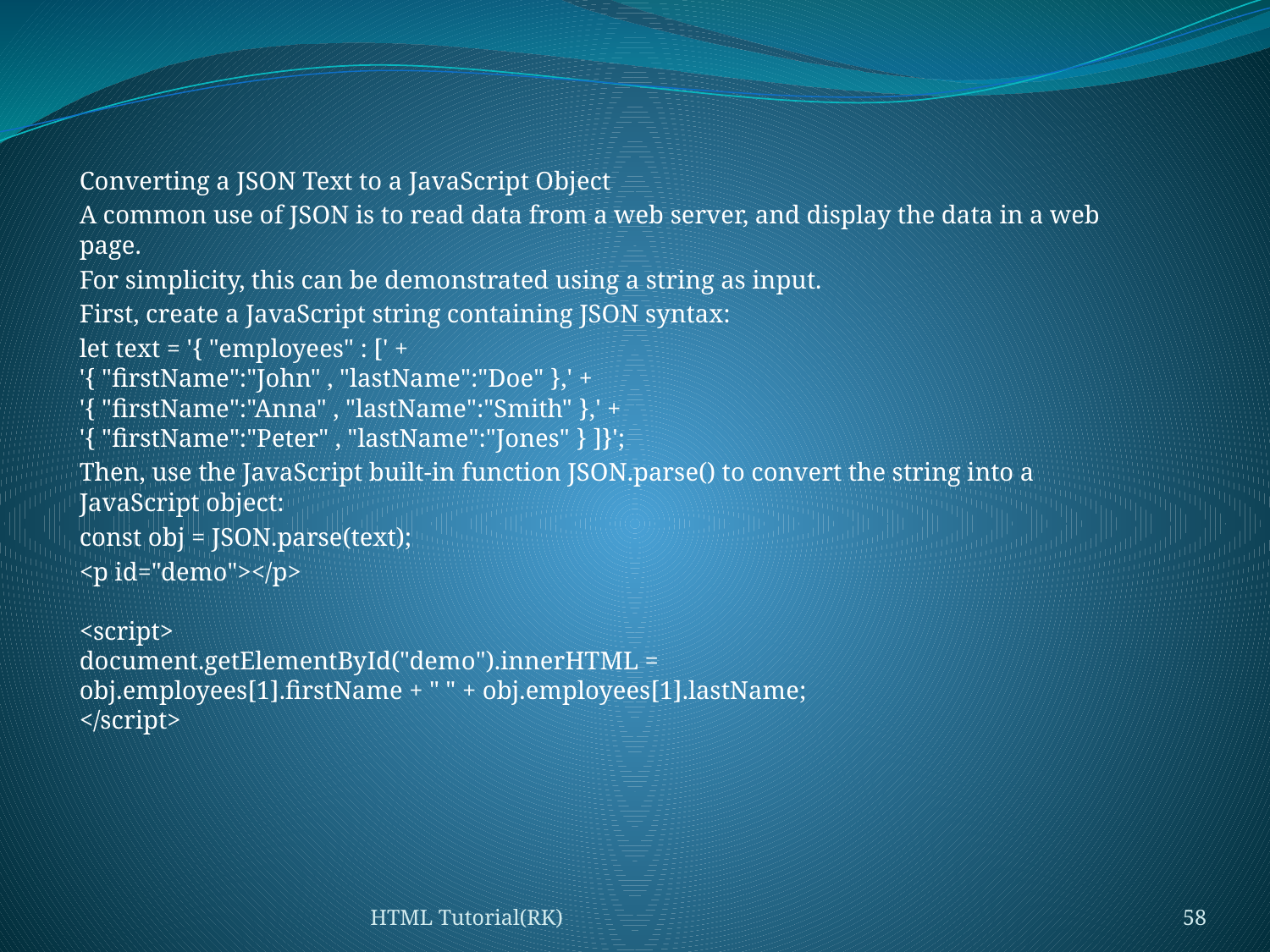

#
Converting a JSON Text to a JavaScript Object
A common use of JSON is to read data from a web server, and display the data in a web page.
For simplicity, this can be demonstrated using a string as input.
First, create a JavaScript string containing JSON syntax:
let text = '{ "employees" : [' +
'{ "firstName":"John" , "lastName":"Doe" },' +
'{ "firstName":"Anna" , "lastName":"Smith" },' +
'{ "firstName":"Peter" , "lastName":"Jones" } ]}';
Then, use the JavaScript built-in function JSON.parse() to convert the string into a JavaScript object:
const obj = JSON.parse(text);
<p id="demo"></p>
<script>
document.getElementById("demo").innerHTML =
obj.employees[1].firstName + " " + obj.employees[1].lastName;
</script>
HTML Tutorial(RK)
58